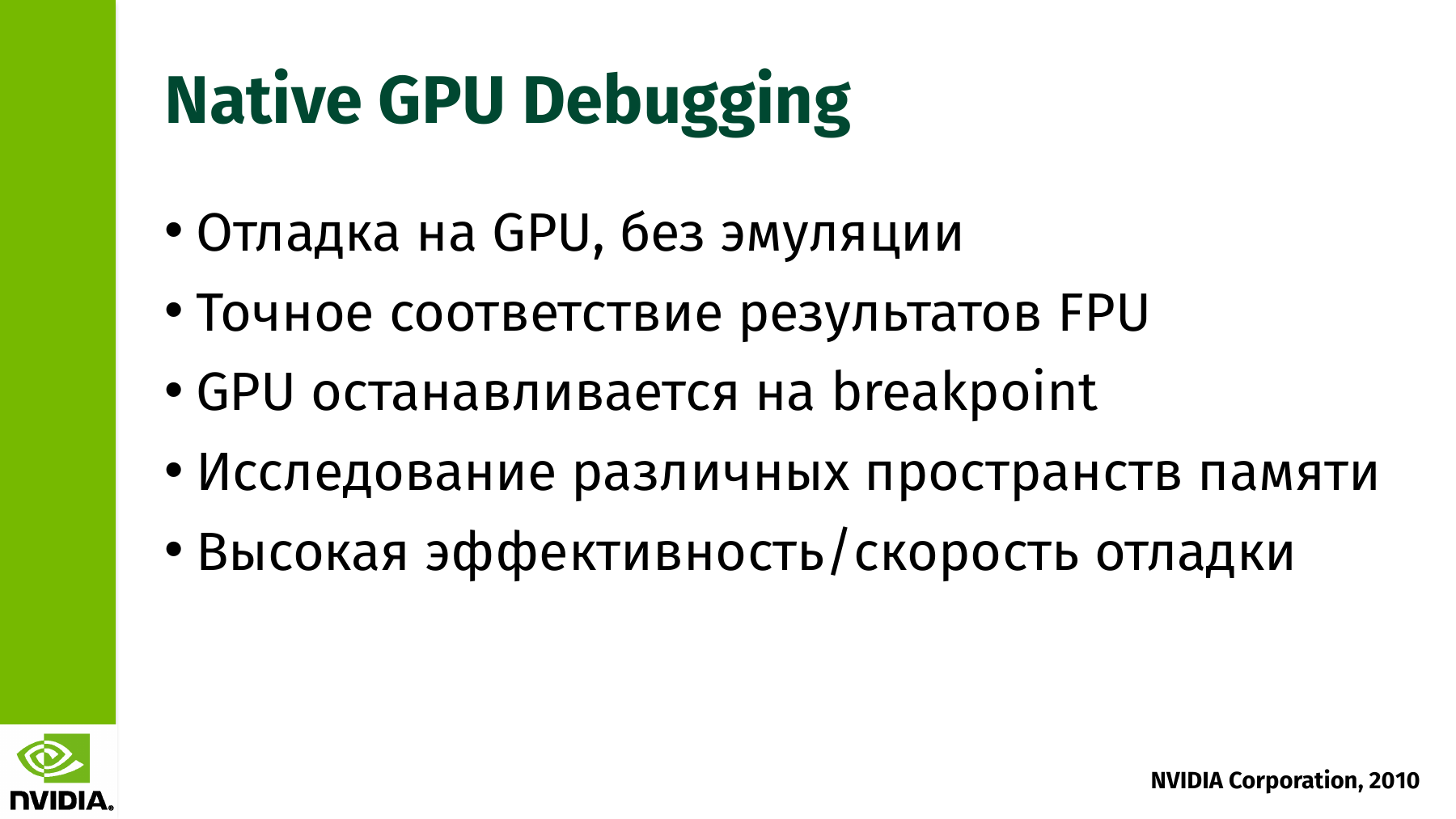

# Native GPU Debugging
Отладка на GPU, без эмуляции
Точное соответствие результатов FPU
GPU останавливается на breakpoint
Исследование различных пространств памяти
Высокая эффективность/скорость отладки